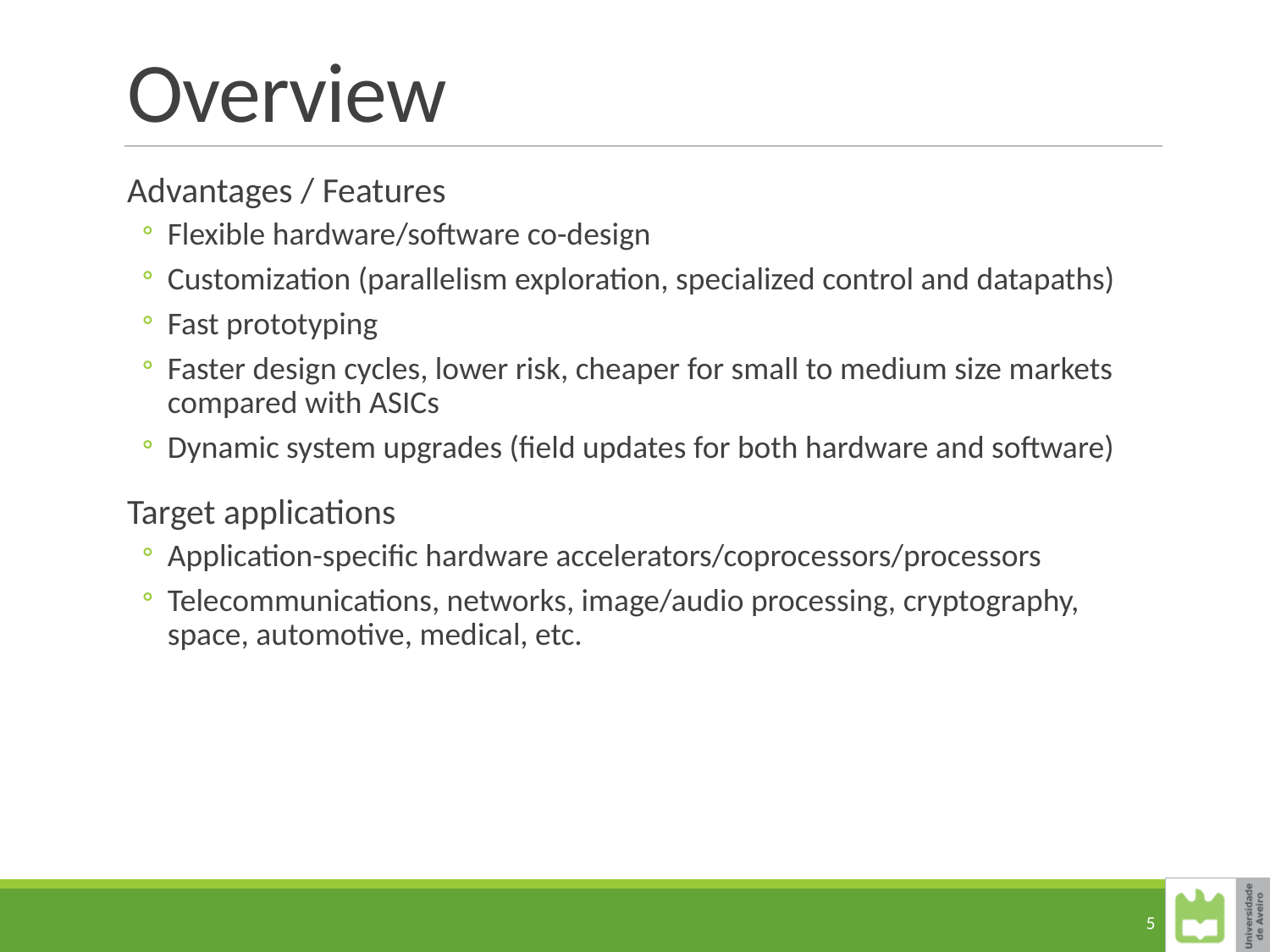

# Overview
Advantages / Features
Flexible hardware/software co-design
Customization (parallelism exploration, specialized control and datapaths)
Fast prototyping
Faster design cycles, lower risk, cheaper for small to medium size markets compared with ASICs
Dynamic system upgrades (field updates for both hardware and software)
Target applications
Application-specific hardware accelerators/coprocessors/processors
Telecommunications, networks, image/audio processing, cryptography, space, automotive, medical, etc.
5